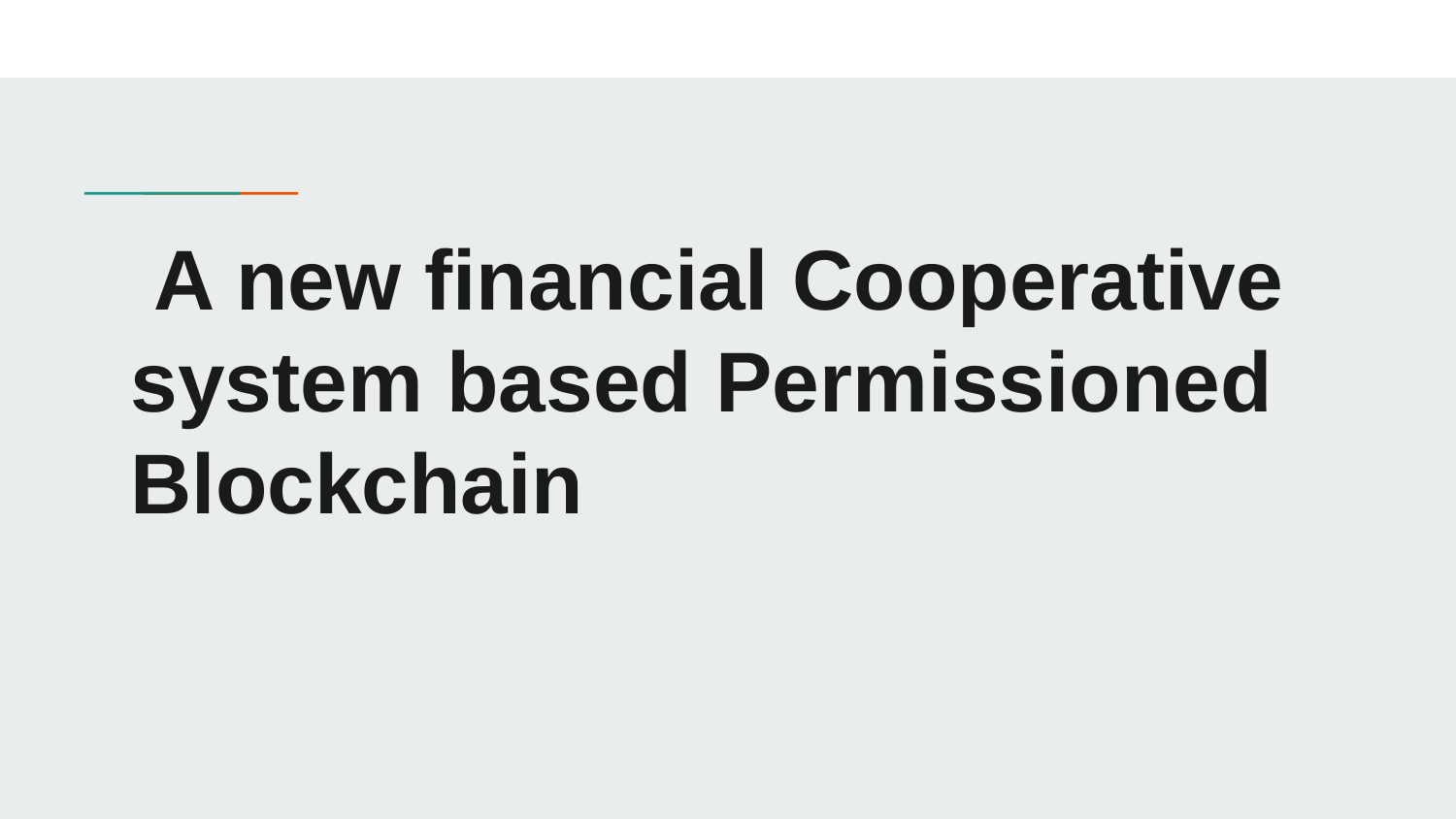

# A new financial Cooperative system based Permissioned Blockchain